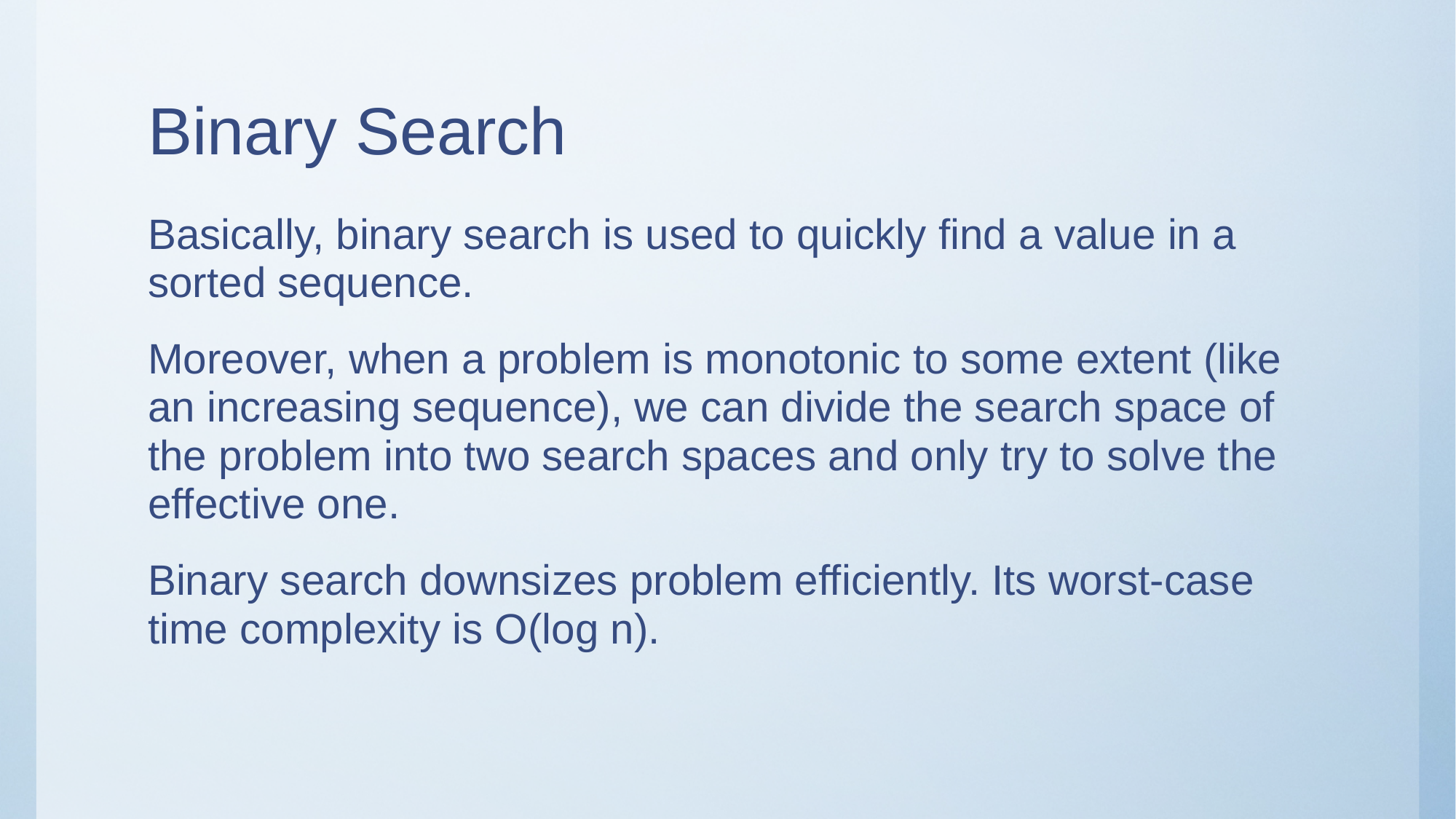

# Binary Search
Basically, binary search is used to quickly find a value in a sorted sequence.
Moreover, when a problem is monotonic to some extent (like an increasing sequence), we can divide the search space of the problem into two search spaces and only try to solve the effective one.
Binary search downsizes problem efficiently. Its worst-case time complexity is O(log n).